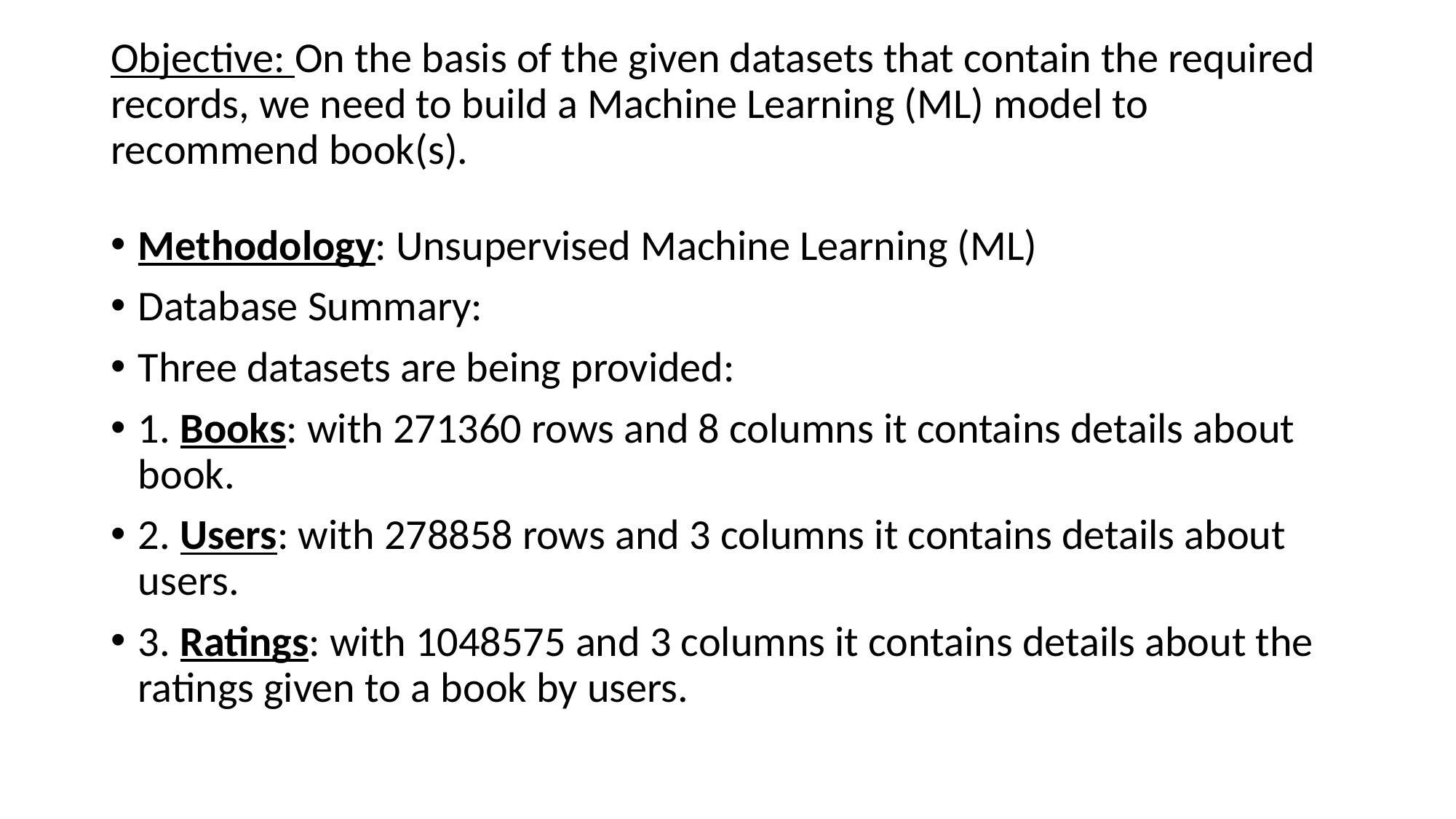

# Objective: On the basis of the given datasets that contain the required records, we need to build a Machine Learning (ML) model to recommend book(s).
Methodology: Unsupervised Machine Learning (ML)
Database Summary:
Three datasets are being provided:
1. Books: with 271360 rows and 8 columns it contains details about book.
2. Users: with 278858 rows and 3 columns it contains details about users.
3. Ratings: with 1048575 and 3 columns it contains details about the ratings given to a book by users.